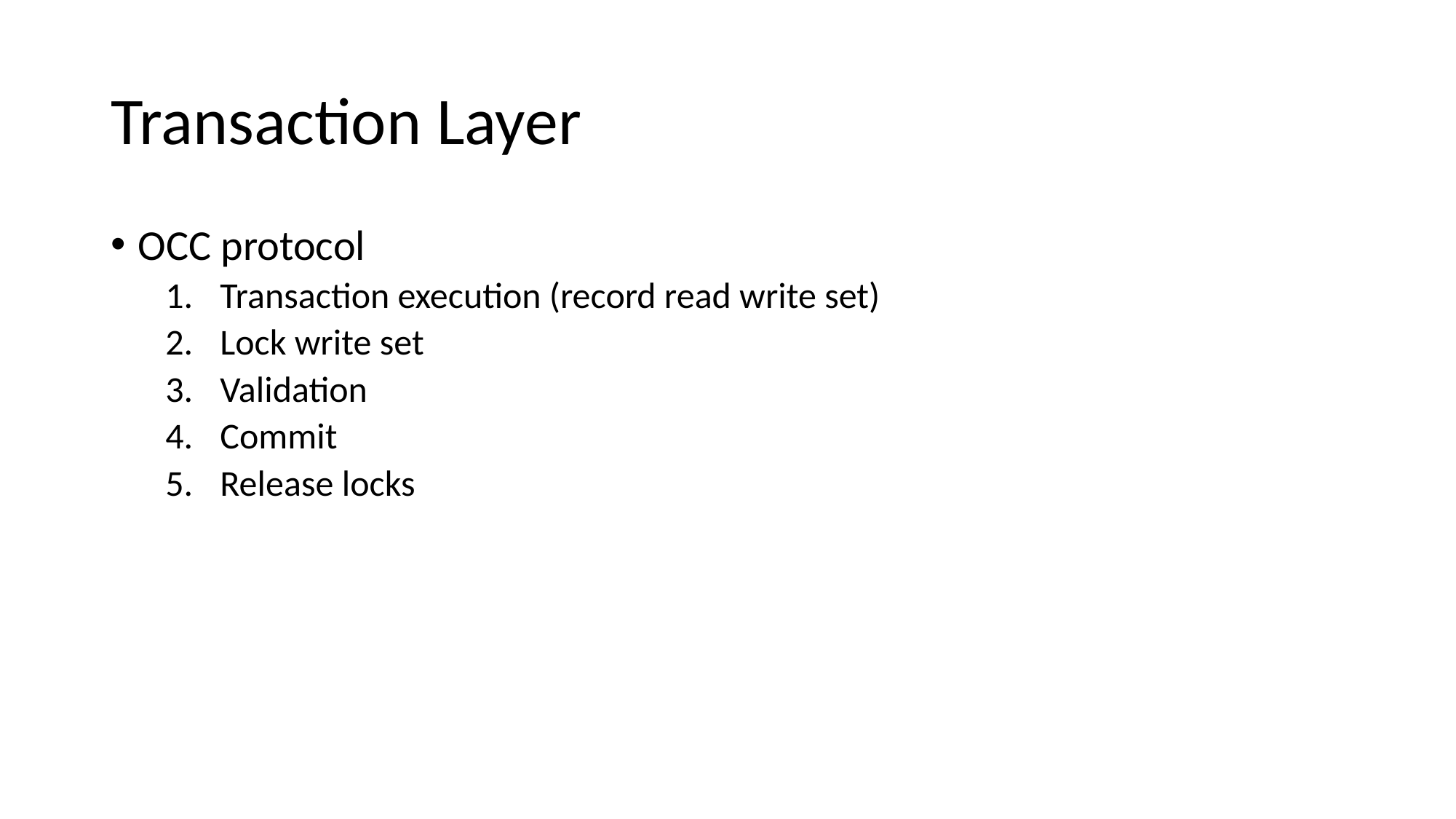

# Transaction Layer
OCC protocol
Transaction execution (record read write set)
Lock write set
Validation
Commit
Release locks